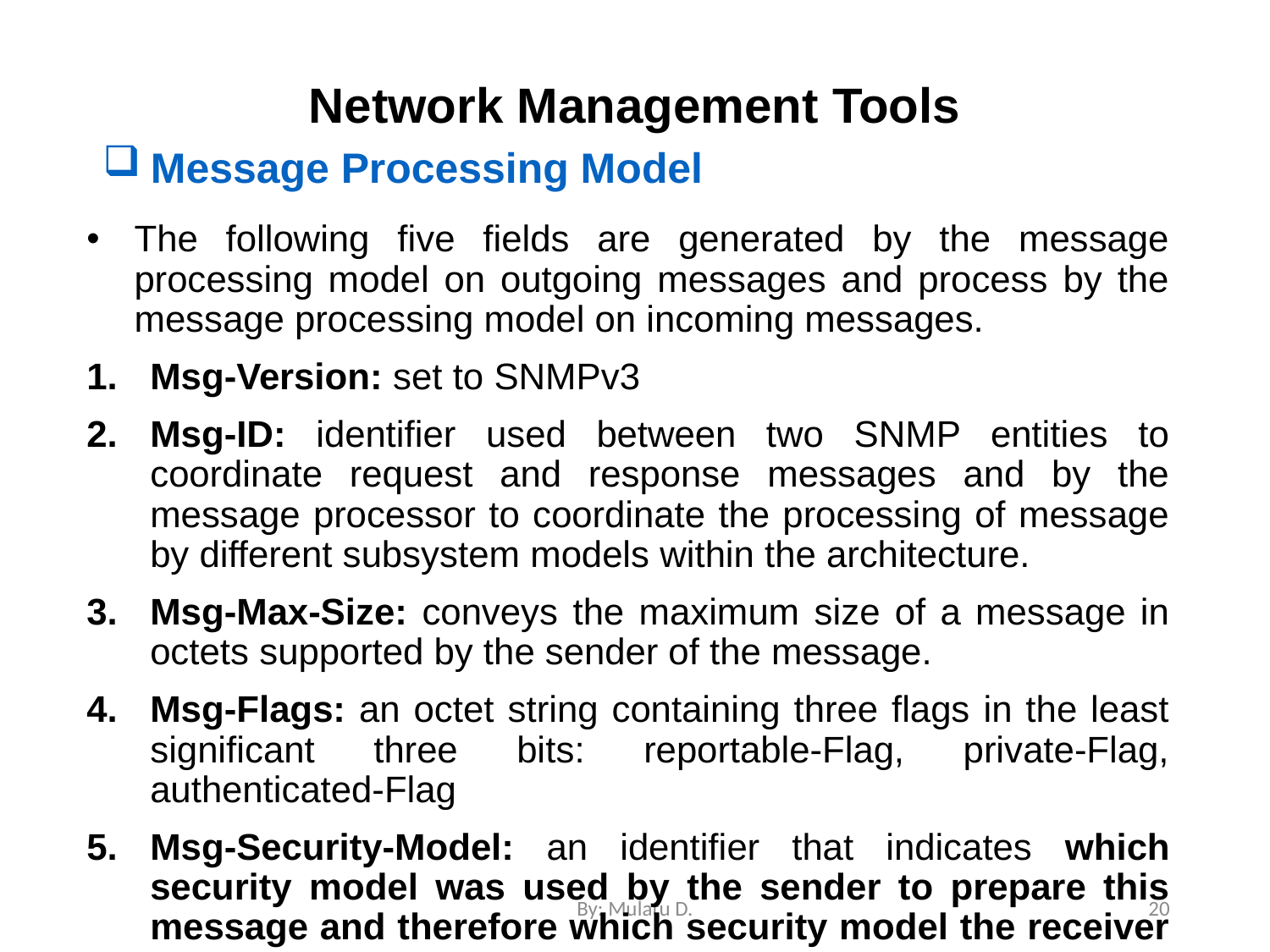

# Network Management Tools
Message Processing Model
The following five fields are generated by the message processing model on outgoing messages and process by the message processing model on incoming messages.
Msg-Version: set to SNMPv3
Msg-ID: identifier used between two SNMP entities to coordinate request and response messages and by the message processor to coordinate the processing of message by different subsystem models within the architecture.
Msg-Max-Size: conveys the maximum size of a message in octets supported by the sender of the message.
Msg-Flags: an octet string containing three flags in the least significant three bits: reportable-Flag, private-Flag, authenticated-Flag
Msg-Security-Model: an identifier that indicates which security model was used by the sender to prepare this message and therefore which security model the receiver must use to process this message.

By: Mulatu D.
20